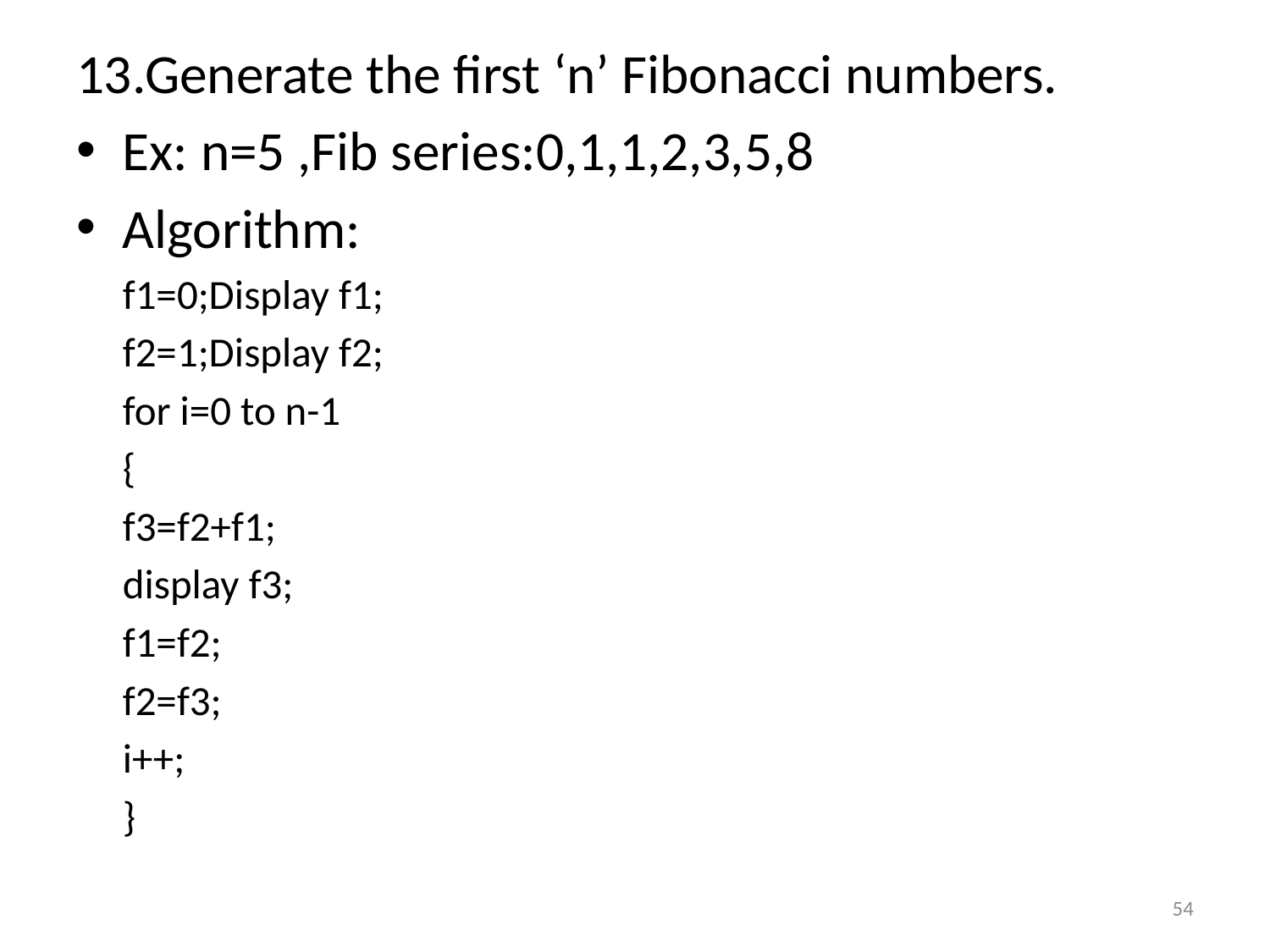

13.Generate the first ‘n’ Fibonacci numbers.
Ex: n=5 ,Fib series:0,1,1,2,3,5,8
Algorithm:
			f1=0;Display f1;
			f2=1;Display f2;
			for i=0 to n-1
				{
					f3=f2+f1;
					display f3;
					f1=f2;
					f2=f3;
					i++;
				}

54